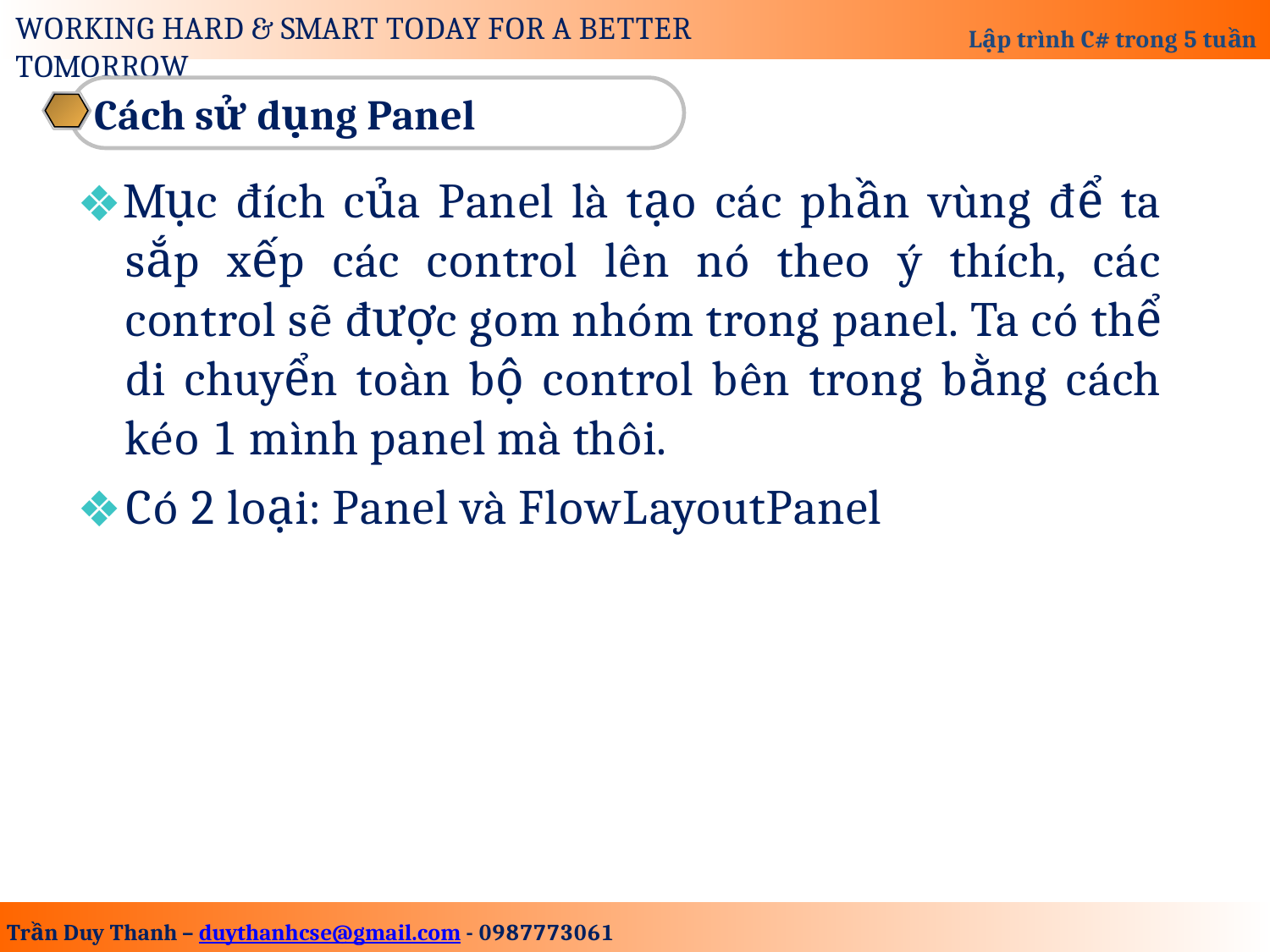

Cách sử dụng Panel

Mục đích của Panel là tạo các phần vùng để ta sắp xếp các control lên nó theo ý thích, các control sẽ được gom nhóm trong panel. Ta có thể di chuyển toàn bộ control bên trong bằng cách kéo 1 mình panel mà thôi.
Có 2 loại: Panel và FlowLayoutPanel